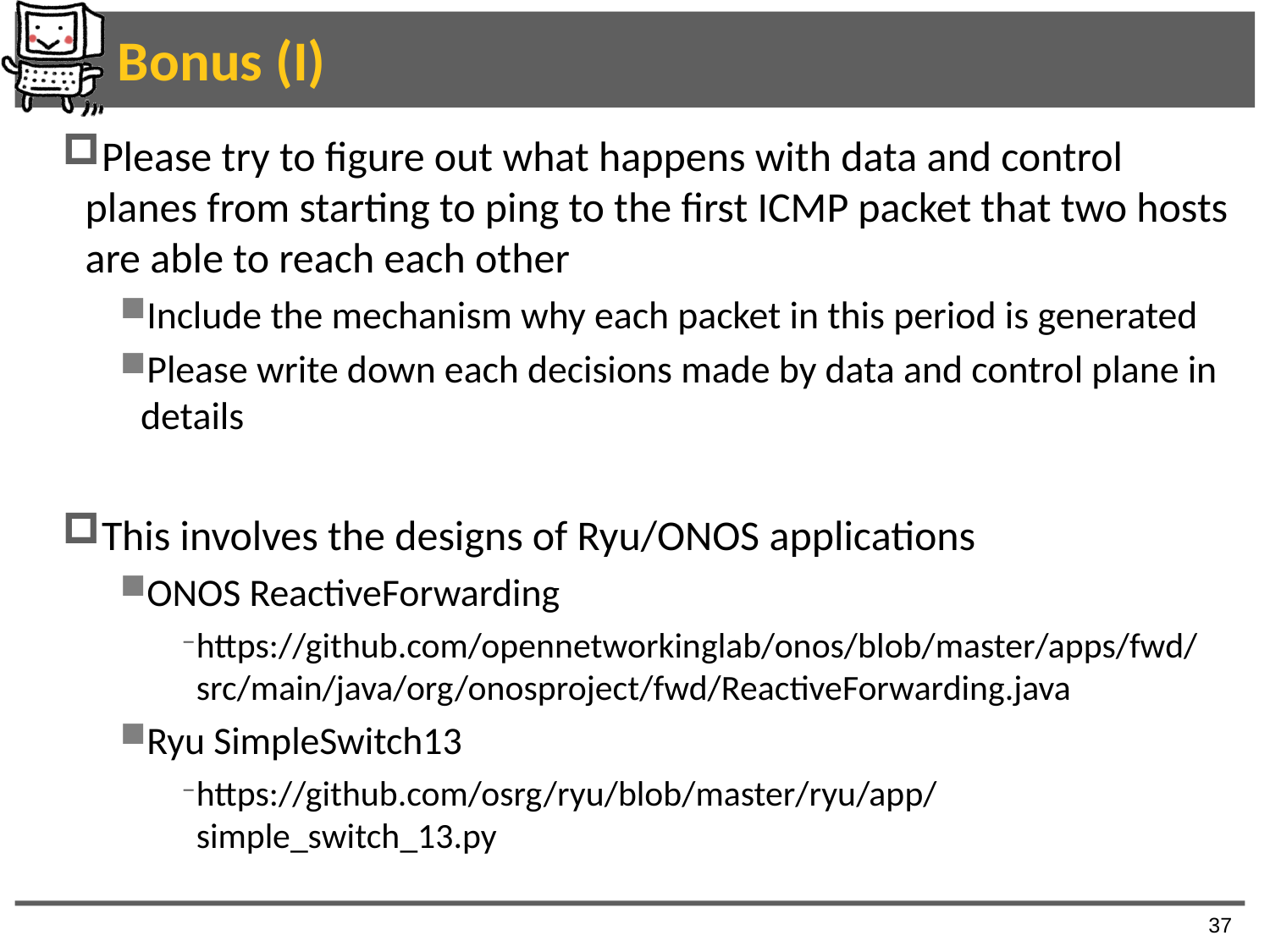

# Bonus (I)
Please try to figure out what happens with data and control planes from starting to ping to the first ICMP packet that two hosts are able to reach each other
Include the mechanism why each packet in this period is generated
Please write down each decisions made by data and control plane in details

This involves the designs of Ryu/ONOS applications
ONOS ReactiveForwarding
https://github.com/opennetworkinglab/onos/blob/master/apps/fwd/src/main/java/org/onosproject/fwd/ReactiveForwarding.java
Ryu SimpleSwitch13
https://github.com/osrg/ryu/blob/master/ryu/app/simple_switch_13.py
37